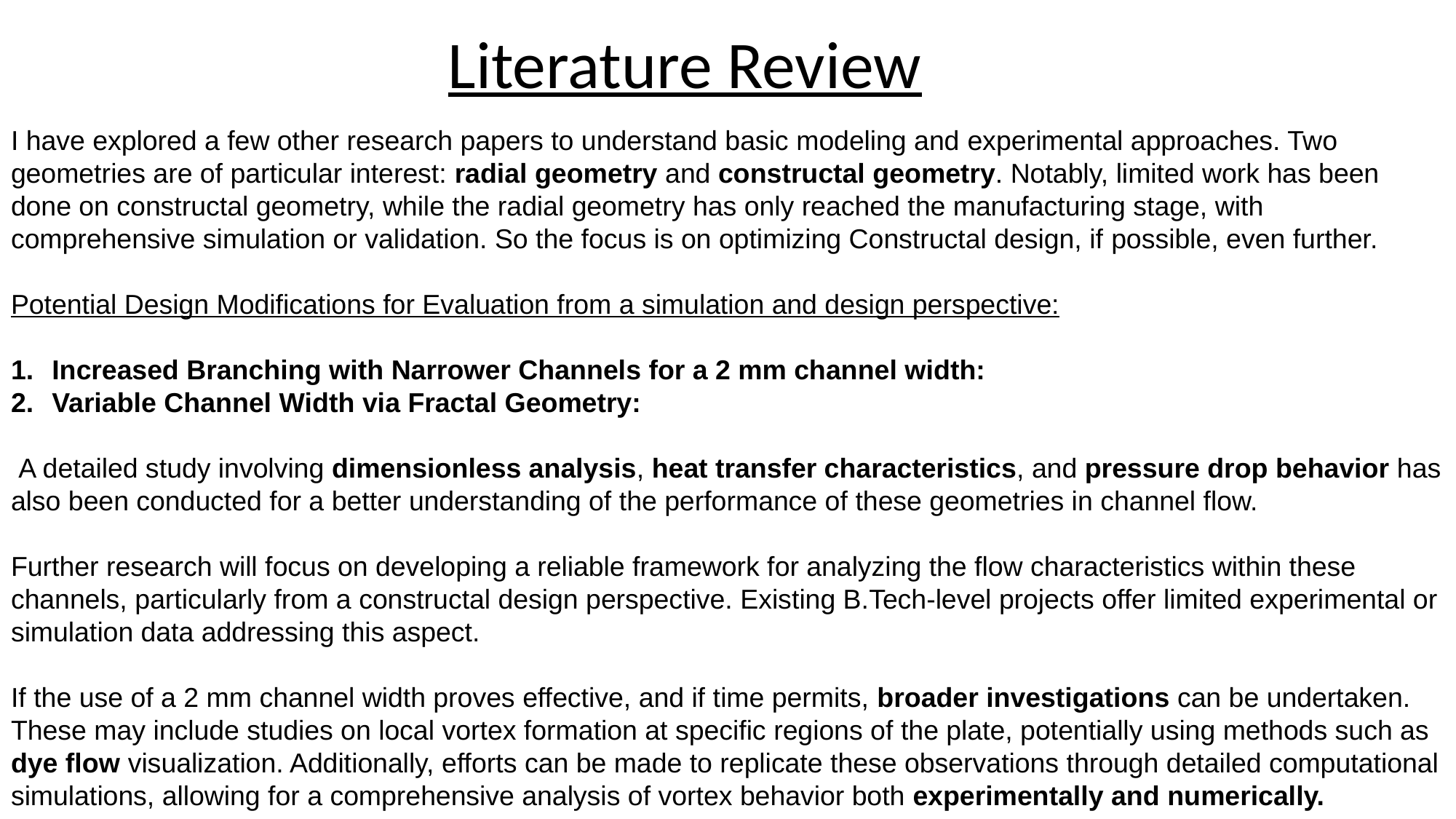

# Literature Review
I have explored a few other research papers to understand basic modeling and experimental approaches. Two geometries are of particular interest: radial geometry and constructal geometry. Notably, limited work has been done on constructal geometry, while the radial geometry has only reached the manufacturing stage, with comprehensive simulation or validation. So the focus is on optimizing Constructal design, if possible, even further.

Potential Design Modifications for Evaluation from a simulation and design perspective:

Increased Branching with Narrower Channels for a 2 mm channel width:
Variable Channel Width via Fractal Geometry:

 A detailed study involving dimensionless analysis, heat transfer characteristics, and pressure drop behavior has also been conducted for a better understanding of the performance of these geometries in channel flow.

Further research will focus on developing a reliable framework for analyzing the flow characteristics within these channels, particularly from a constructal design perspective. Existing B.Tech-level projects offer limited experimental or simulation data addressing this aspect.

If the use of a 2 mm channel width proves effective, and if time permits, broader investigations can be undertaken. These may include studies on local vortex formation at specific regions of the plate, potentially using methods such as dye flow visualization. Additionally, efforts can be made to replicate these observations through detailed computational simulations, allowing for a comprehensive analysis of vortex behavior both experimentally and numerically.